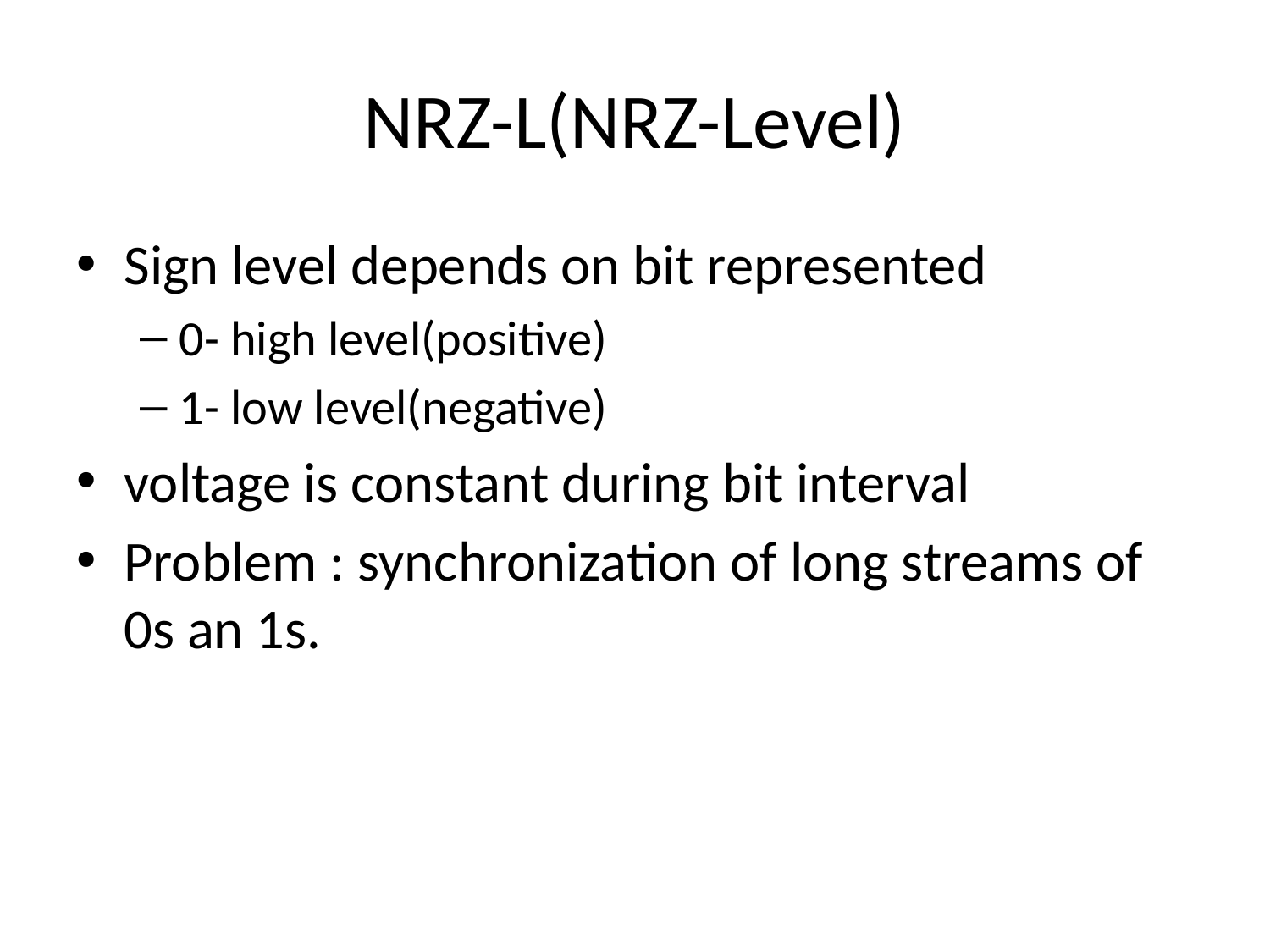

# NRZ-L(NRZ-Level)
Sign level depends on bit represented
0- high level(positive)
1- low level(negative)
voltage is constant during bit interval
Problem : synchronization of long streams of 0s an 1s.